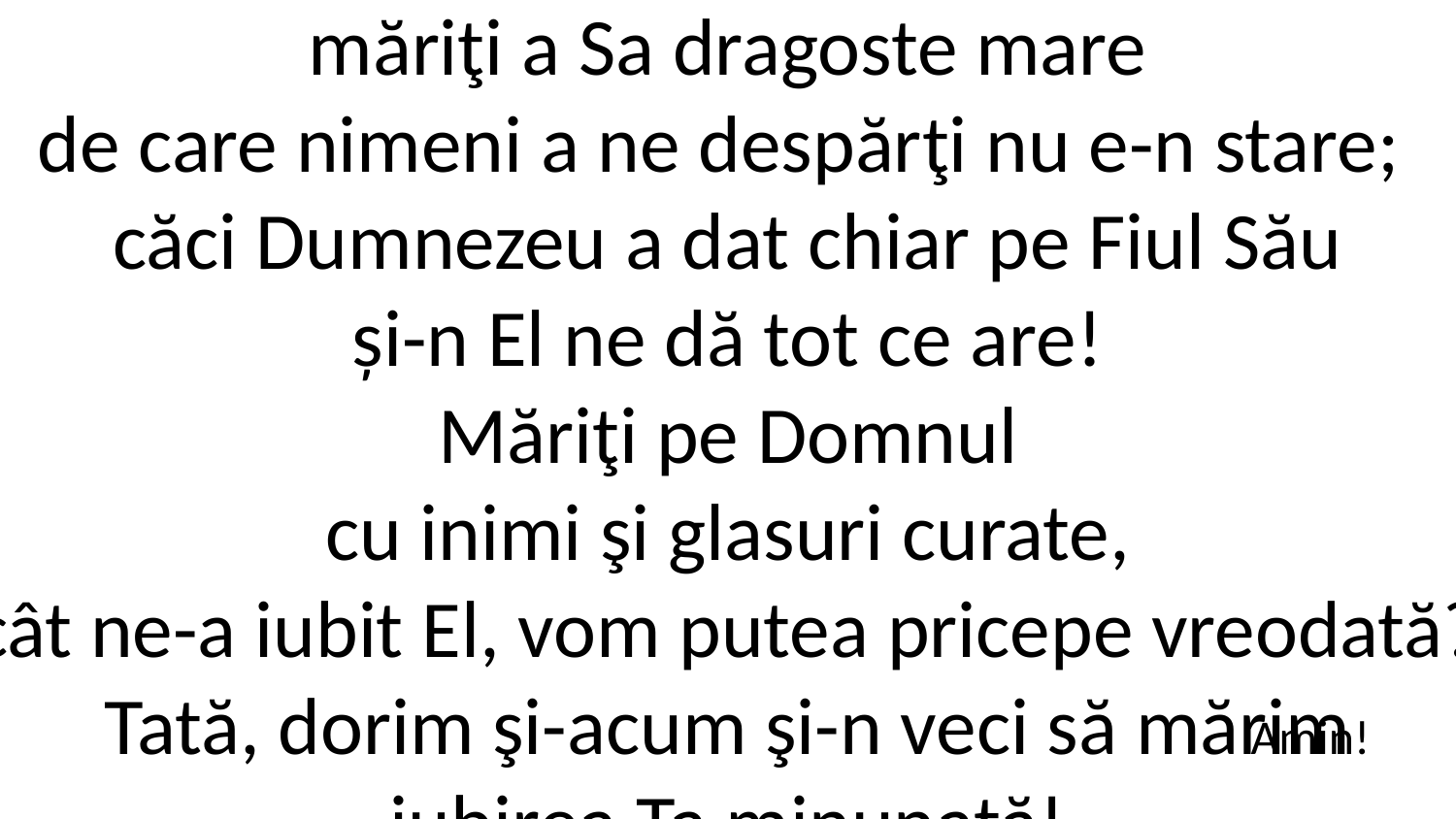

3. Măriţi pe Domnul,
măriţi a Sa dragoste mare
de care nimeni a ne despărţi nu e-n stare;
căci Dumnezeu a dat chiar pe Fiul Său
și-n El ne dă tot ce are!
Măriţi pe Domnul
cu inimi şi glasuri curate,
cât ne-a iubit El, vom putea pricepe vreodată?
Tată, dorim şi-acum şi-n veci să mărim
iubirea Ta minunată!
4

Amin!